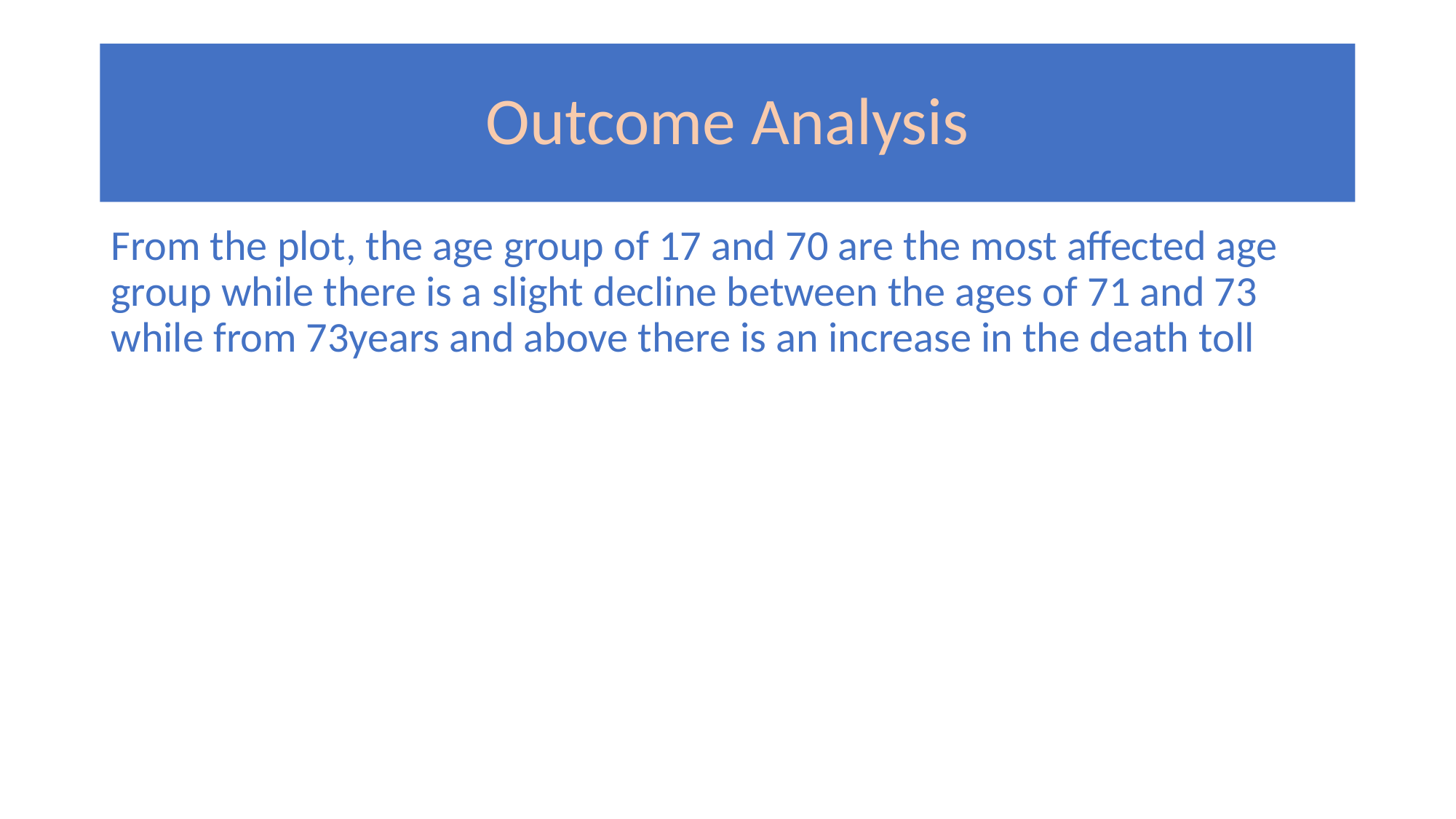

# Outcome Analysis
From the plot, the age group of 17 and 70 are the most affected age group while there is a slight decline between the ages of 71 and 73 while from 73years and above there is an increase in the death toll